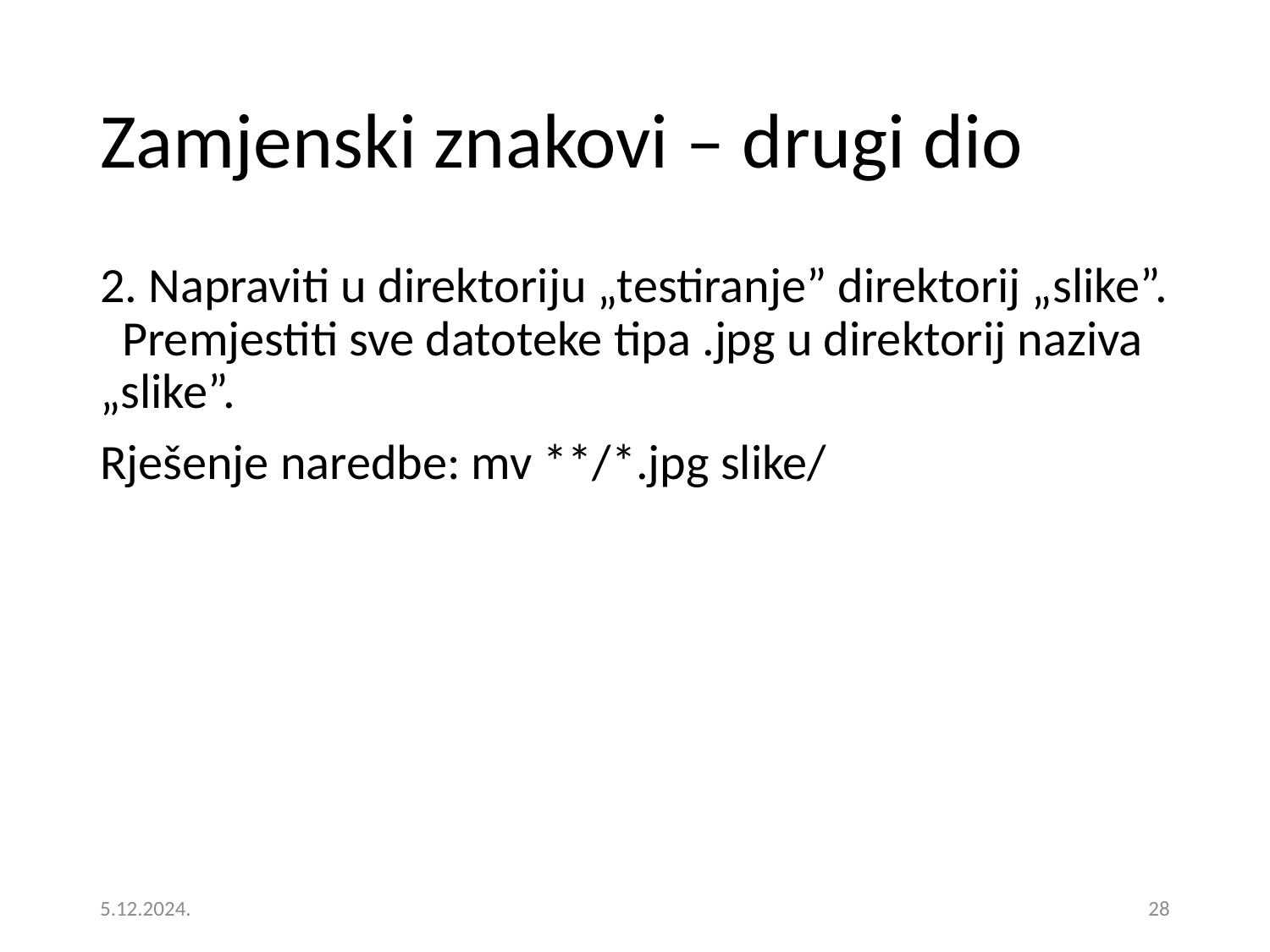

# Zamjenski znakovi – drugi dio
2. Napraviti u direktoriju „testiranje” direktorij „slike”.   Premjestiti sve datoteke tipa .jpg u direktorij naziva „slike”.
Rješenje naredbe: mv **/*.jpg slike/
5.12.2024.
28